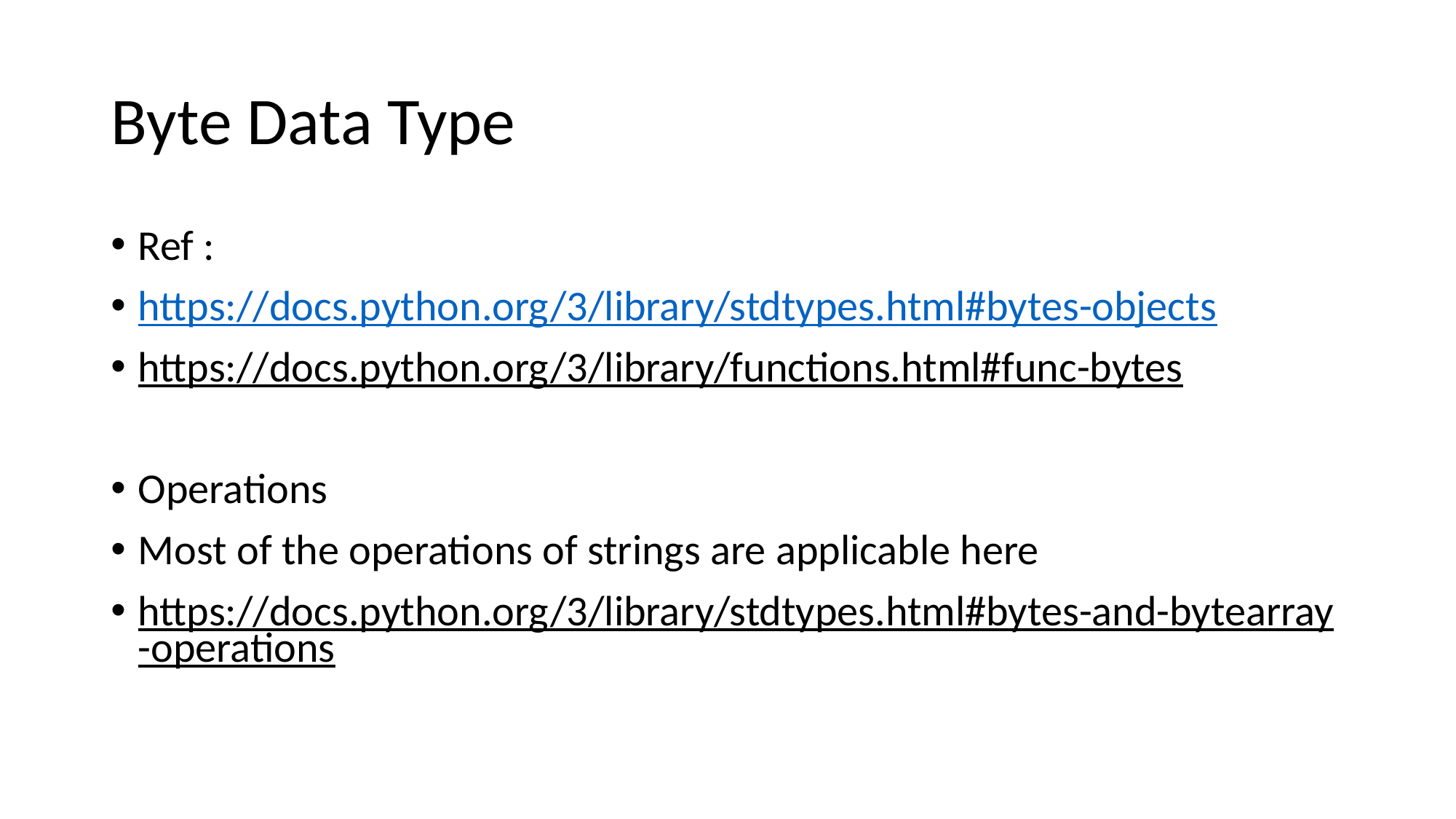

# Byte Data Type
Ref :
https://docs.python.org/3/library/stdtypes.html#bytes-objects
https://docs.python.org/3/library/functions.html#func-bytes

Operations
Most of the operations of strings are applicable here
https://docs.python.org/3/library/stdtypes.html#bytes-and-bytearray-operations